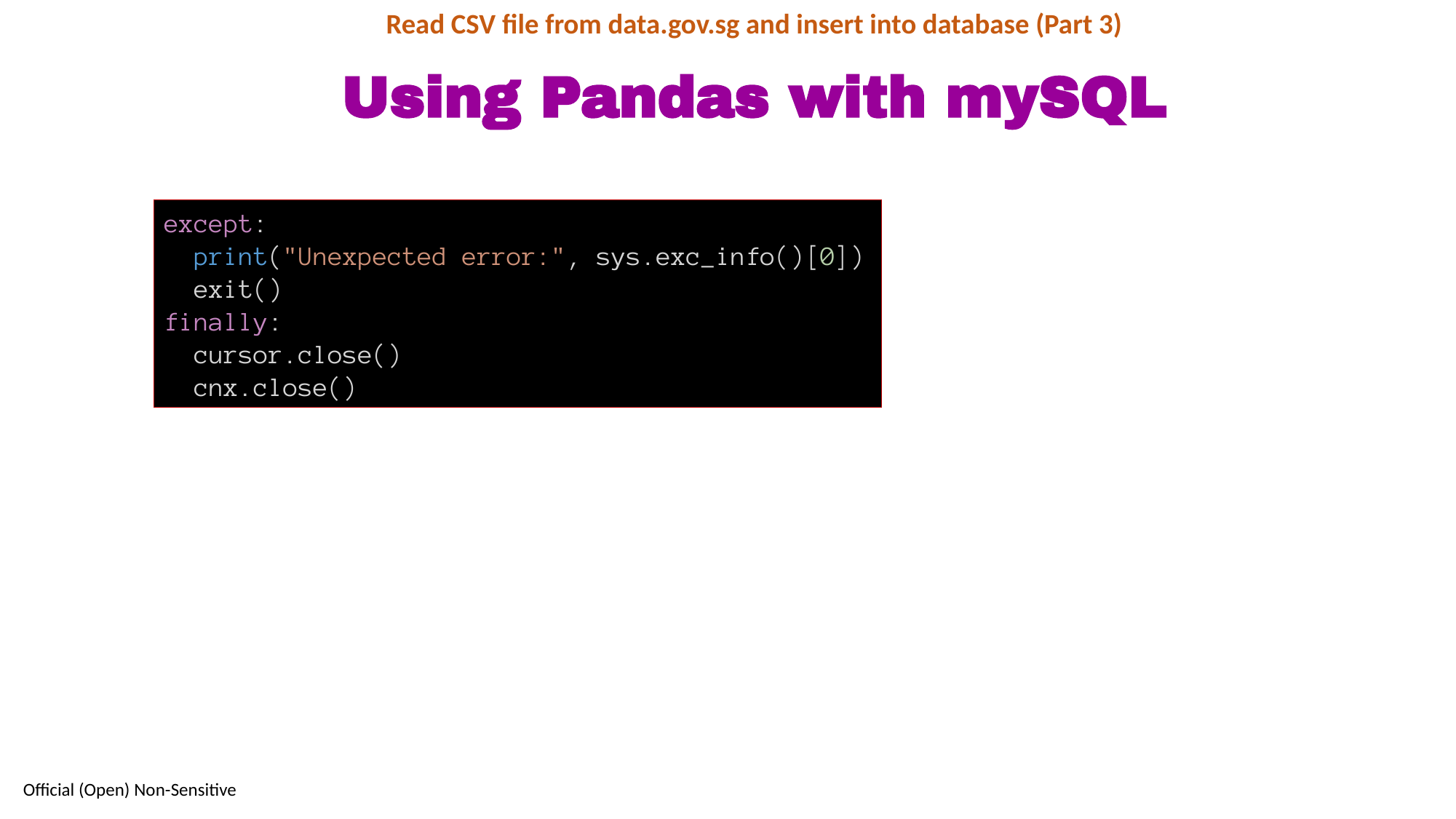

Read CSV file from data.gov.sg and insert into database (Part 3)
# Using Pandas with mySQL
except:
  print("Unexpected error:", sys.exc_info()[0])
  exit()
finally:
  cursor.close()
  cnx.close()
51
Official (Open) Non-Sensitive